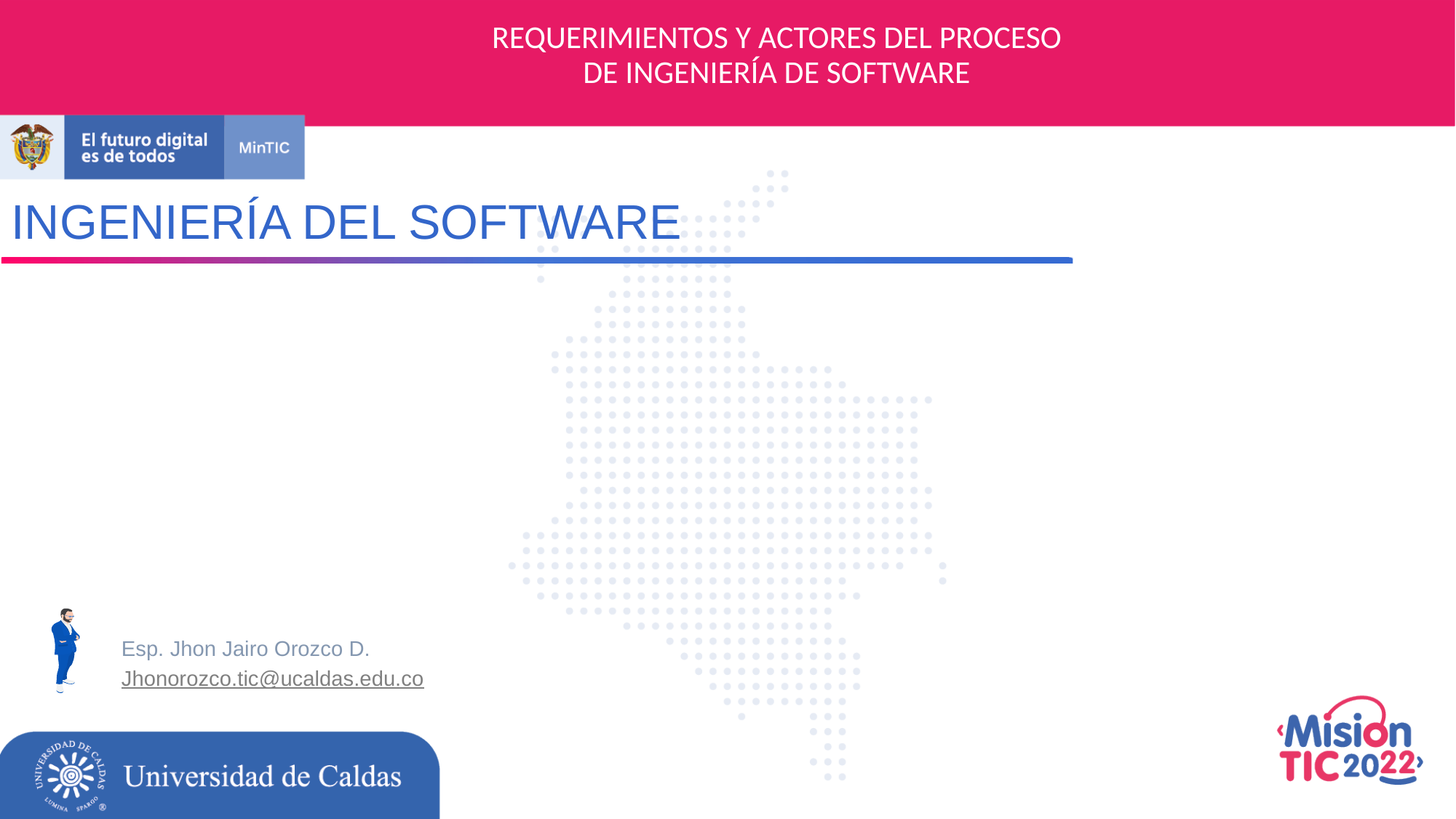

REQUERIMIENTOS Y ACTORES DEL PROCESO
DE INGENIERÍA DE SOFTWARE
INGENIERÍA DEL SOFTWARE

Esp. Jhon Jairo Orozco D.
Jhonorozco.tic@ucaldas.edu.co